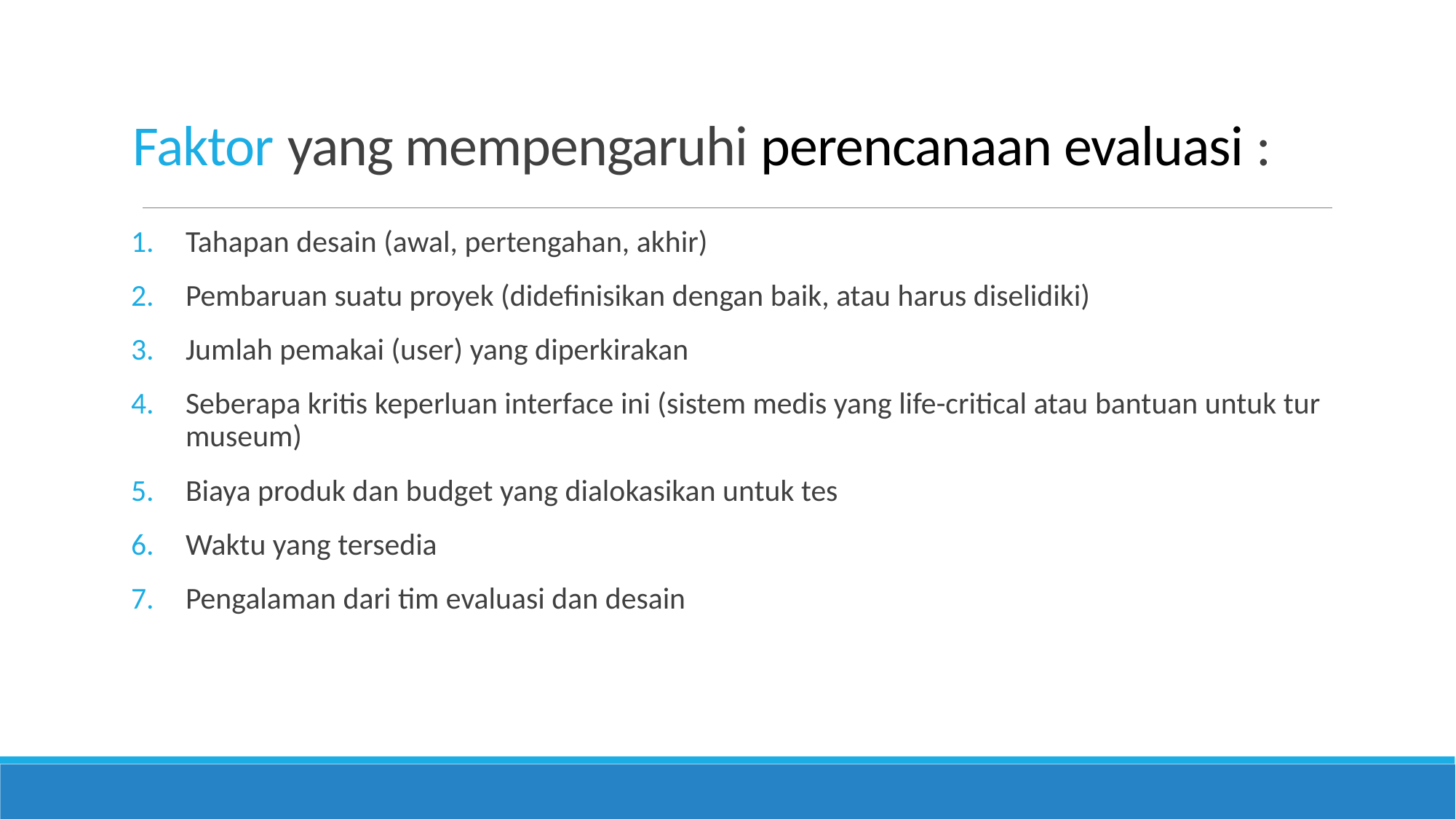

# Faktor yang mempengaruhi perencanaan evaluasi :
Tahapan desain (awal, pertengahan, akhir)
Pembaruan suatu proyek (didefinisikan dengan baik, atau harus diselidiki)
Jumlah pemakai (user) yang diperkirakan
Seberapa kritis keperluan interface ini (sistem medis yang life-critical atau bantuan untuk tur museum)
Biaya produk dan budget yang dialokasikan untuk tes
Waktu yang tersedia
Pengalaman dari tim evaluasi dan desain